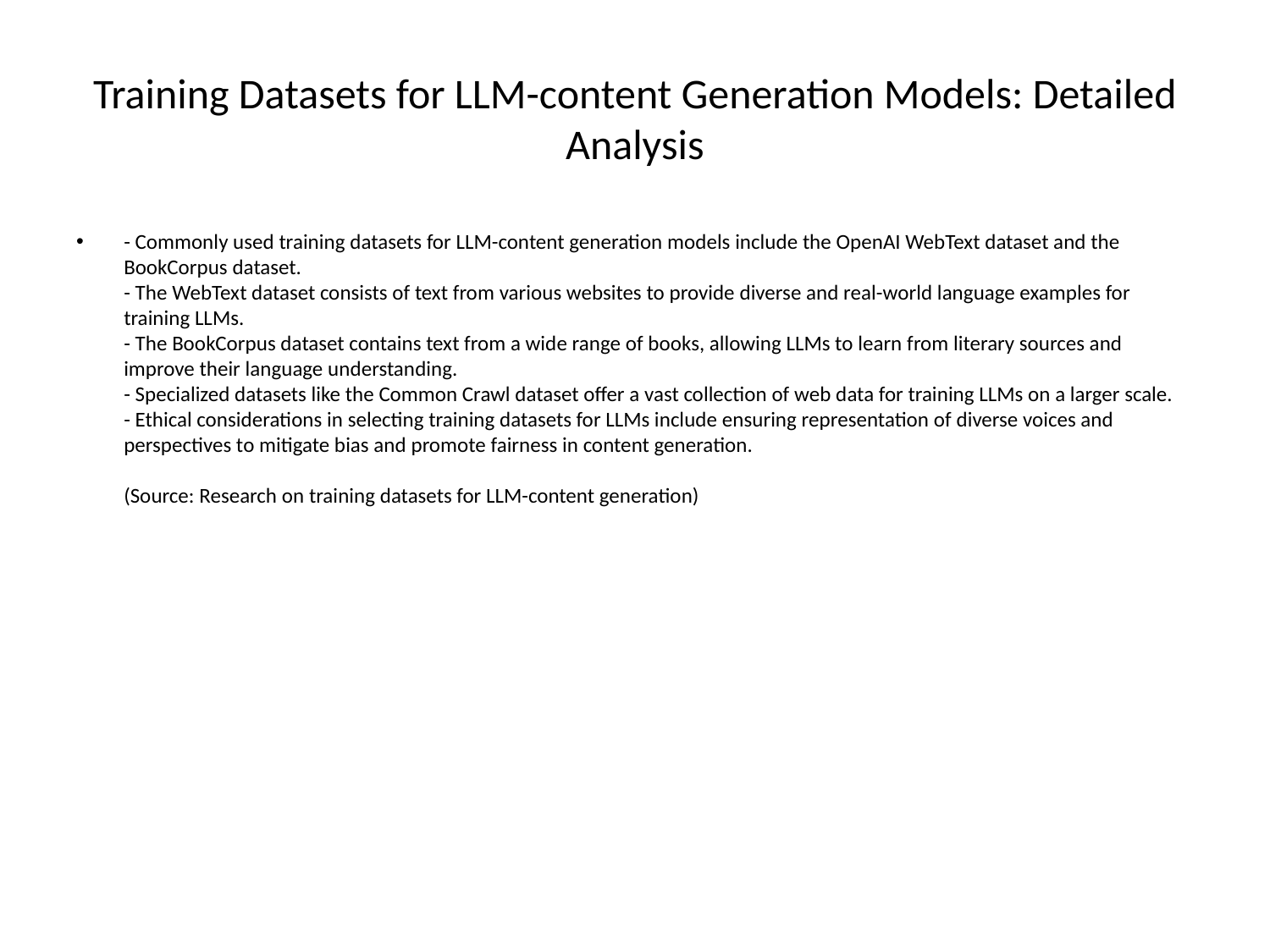

# Training Datasets for LLM-content Generation Models: Detailed Analysis
- Commonly used training datasets for LLM-content generation models include the OpenAI WebText dataset and the BookCorpus dataset.
- The WebText dataset consists of text from various websites to provide diverse and real-world language examples for training LLMs.
- The BookCorpus dataset contains text from a wide range of books, allowing LLMs to learn from literary sources and improve their language understanding.
- Specialized datasets like the Common Crawl dataset offer a vast collection of web data for training LLMs on a larger scale.
- Ethical considerations in selecting training datasets for LLMs include ensuring representation of diverse voices and perspectives to mitigate bias and promote fairness in content generation.
(Source: Research on training datasets for LLM-content generation)